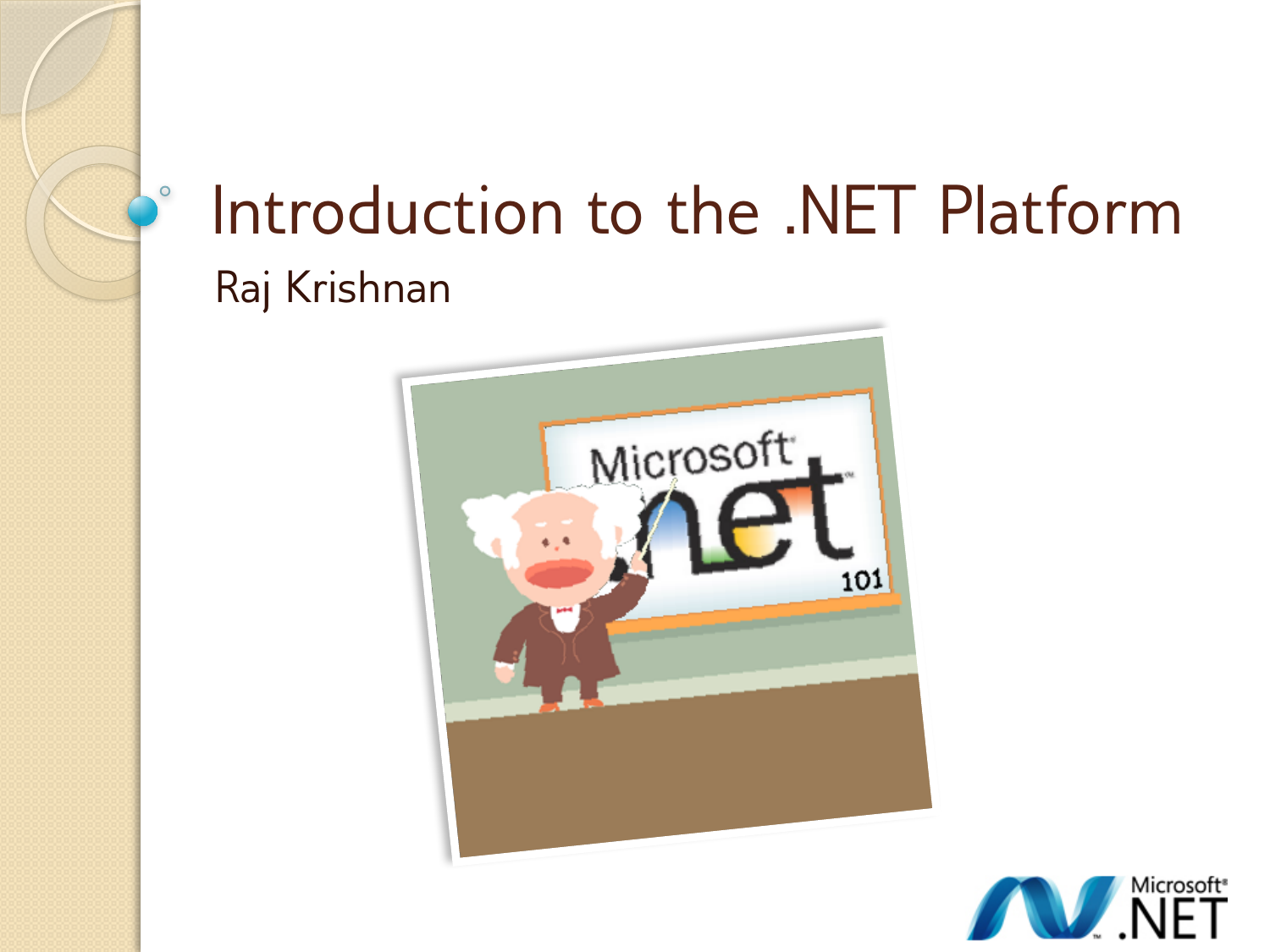

# Introduction to the .NET Platform
Raj Krishnan